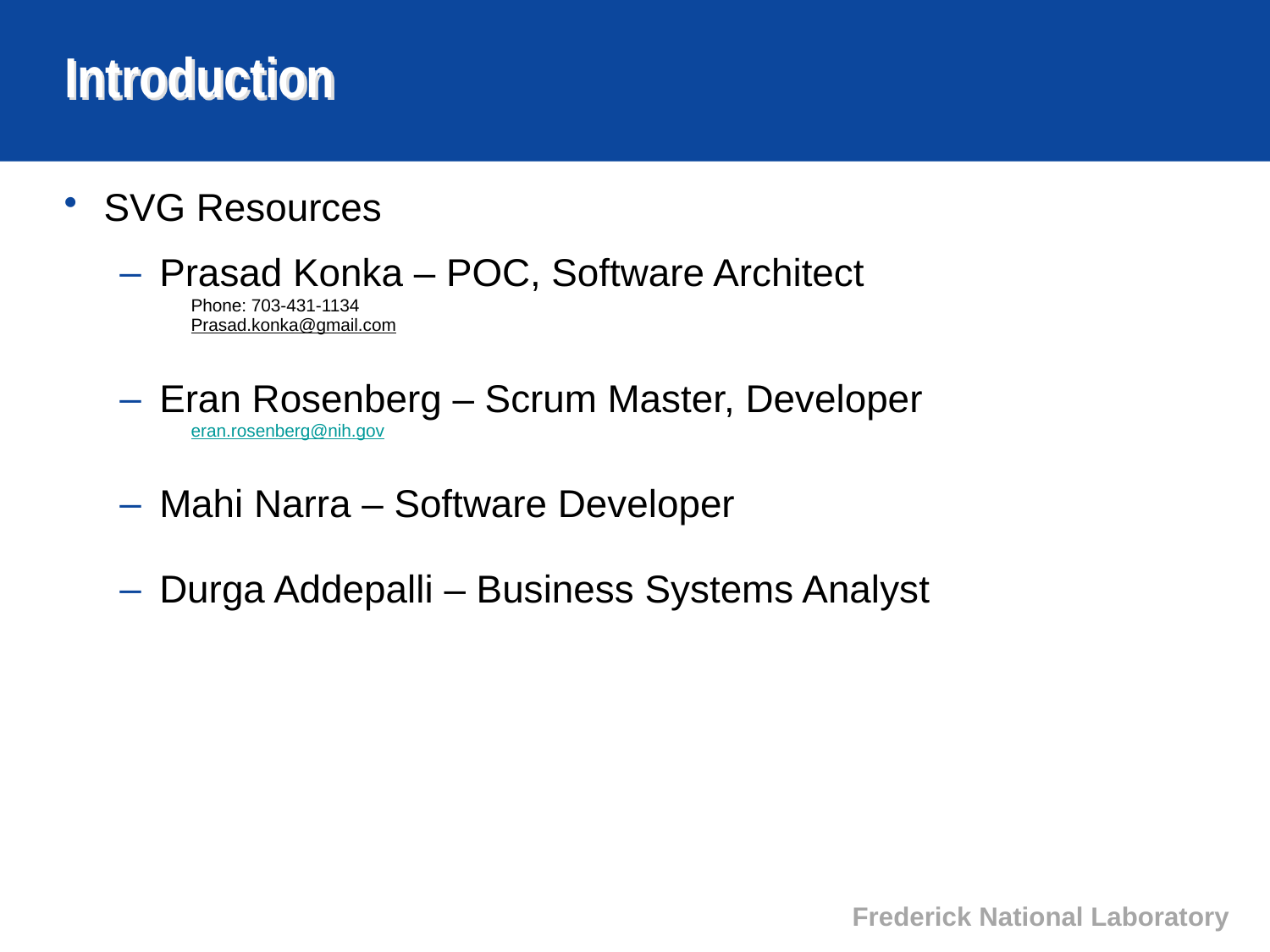

# Introduction
SVG Resources
Prasad Konka – POC, Software Architect
Phone: 703-431-1134
Prasad.konka@gmail.com

Eran Rosenberg – Scrum Master, Developer
eran.rosenberg@nih.gov

Mahi Narra – Software Developer

Durga Addepalli – Business Systems Analyst